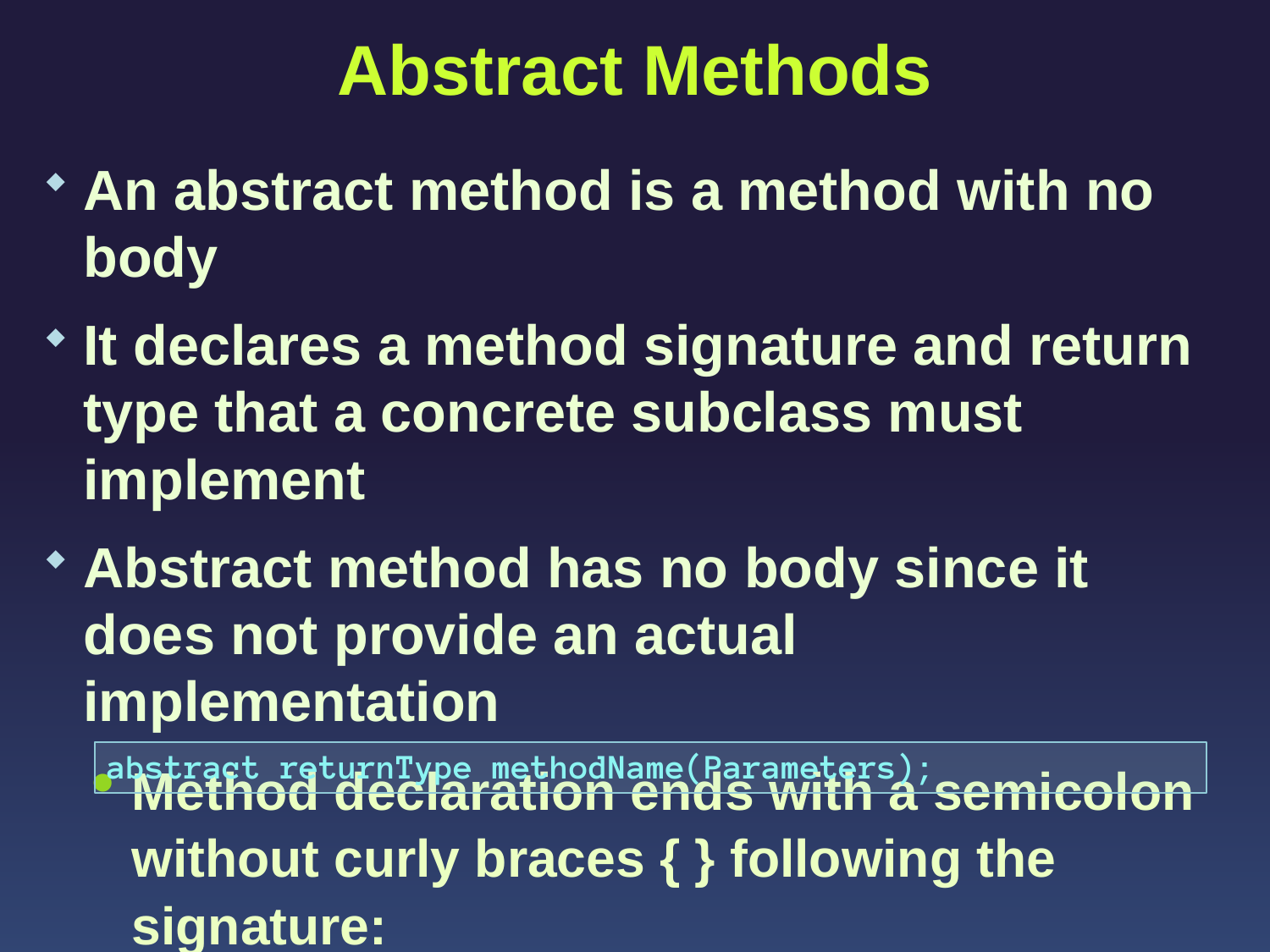

# Abstract Methods
An abstract method is a method with no body
It declares a method signature and return type that a concrete subclass must implement
Abstract method has no body since it does not provide an actual implementation
Method declaration ends with a semicolon without curly braces { } following the signature:
abstract returnType methodName(Parameters);